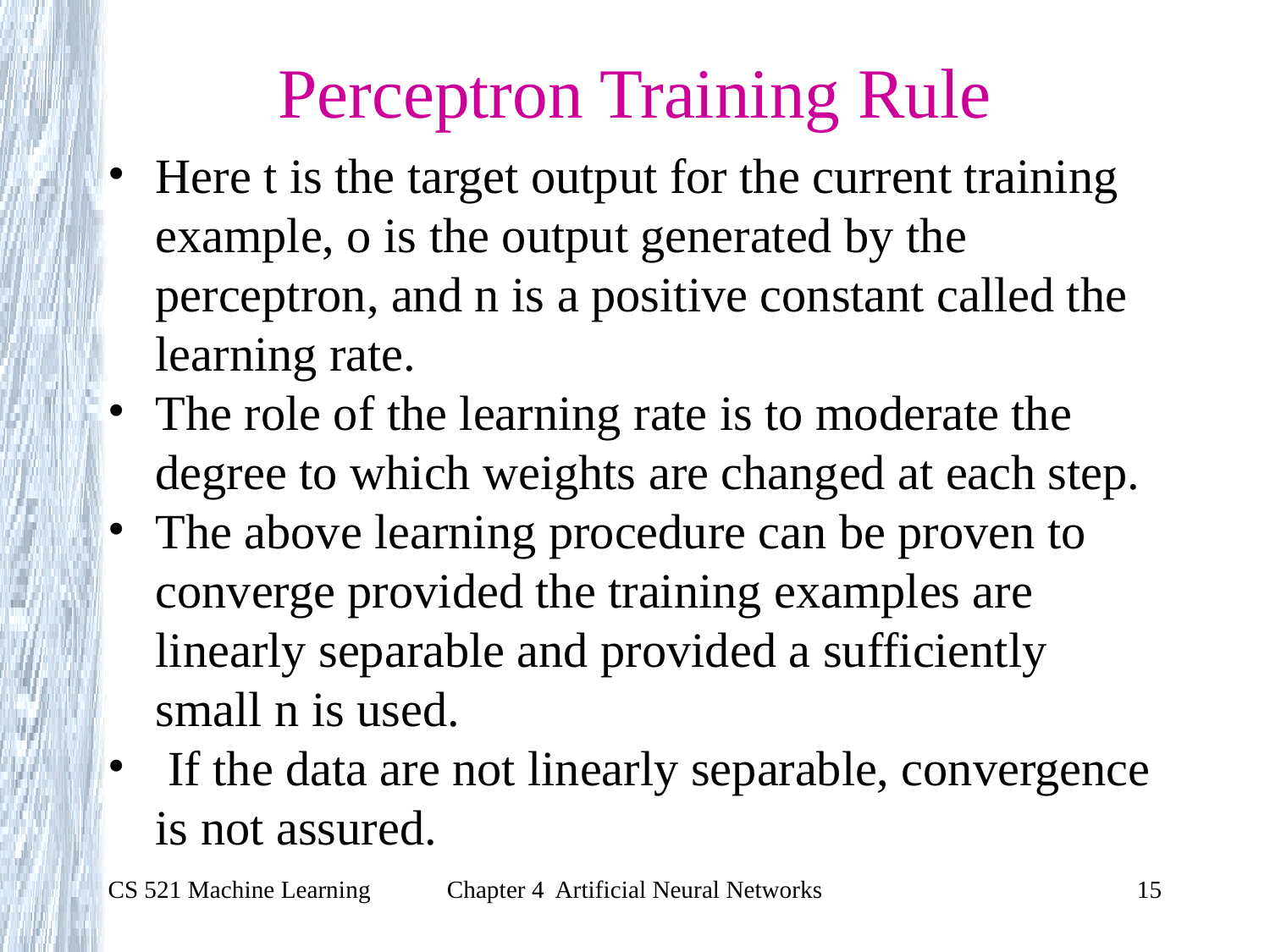

# Perceptron Training Rule
Here t is the target output for the current training example, o is the output generated by the perceptron, and n is a positive constant called the learning rate.
The role of the learning rate is to moderate the degree to which weights are changed at each step.
The above learning procedure can be proven to converge provided the training examples are linearly separable and provided a sufficiently small n is used.
 If the data are not linearly separable, convergence is not assured.
CS 521 Machine Learning
Chapter 4  Artificial Neural Networks
15